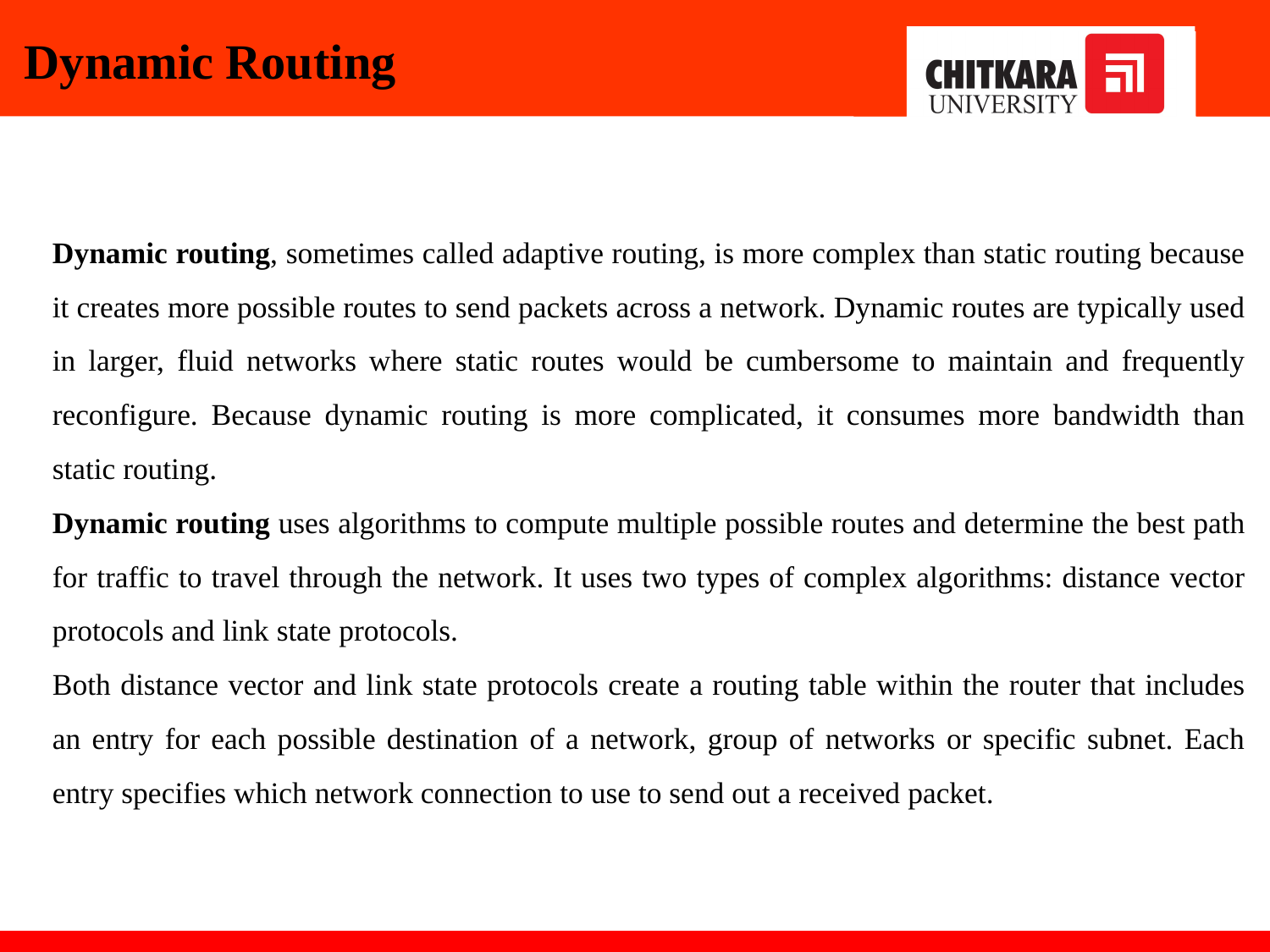

# Dynamic Routing
Dynamic routing, sometimes called adaptive routing, is more complex than static routing because it creates more possible routes to send packets across a network. Dynamic routes are typically used in larger, fluid networks where static routes would be cumbersome to maintain and frequently reconfigure. Because dynamic routing is more complicated, it consumes more bandwidth than static routing..
Dynamic routing uses algorithms to compute multiple possible routes and determine the best path for traffic to travel through the network. It uses two types of complex algorithms: distance vector protocols and link state protocols..
Both distance vector and link state protocols create a routing table within the router that includes an entry for each possible destination of a network, group of networks or specific subnet. Each entry specifies which network connection to use to send out a received packet.